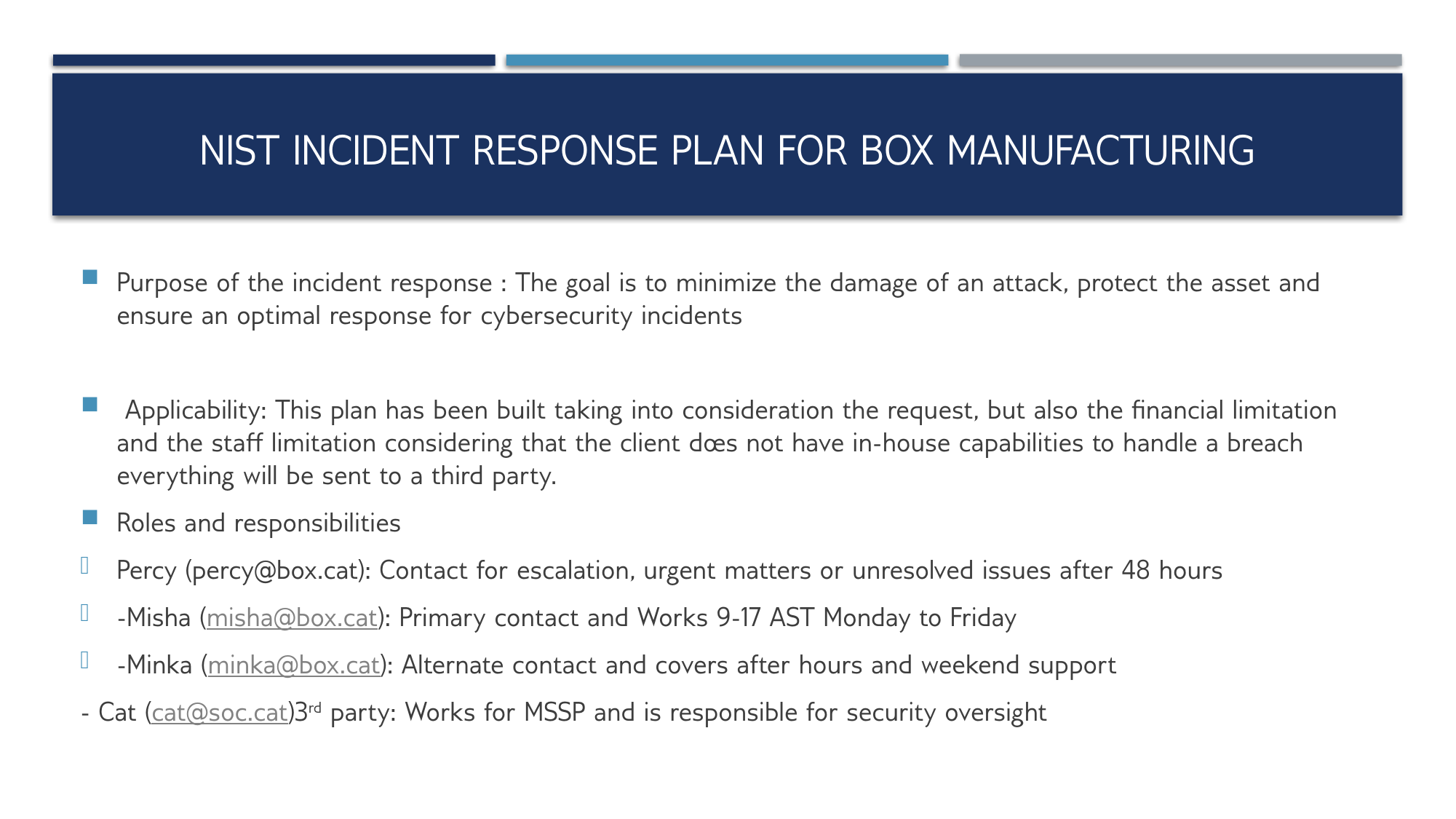

# Nist Incident Response Plan for Box Manufacturing
Purpose of the incident response : The goal is to minimize the damage of an attack, protect the asset and ensure an optimal response for cybersecurity incidents

 Applicability: This plan has been built taking into consideration the request, but also the financial limitation and the staff limitation considering that the client does not have in-house capabilities to handle a breach everything will be sent to a third party.
Roles and responsibilities
Percy (percy@box.cat): Contact for escalation, urgent matters or unresolved issues after 48 hours
-Misha (misha@box.cat): Primary contact and Works 9-17 AST Monday to Friday
-Minka (minka@box.cat): Alternate contact and covers after hours and weekend support
- Cat (cat@soc.cat)3rd party: Works for MSSP and is responsible for security oversight